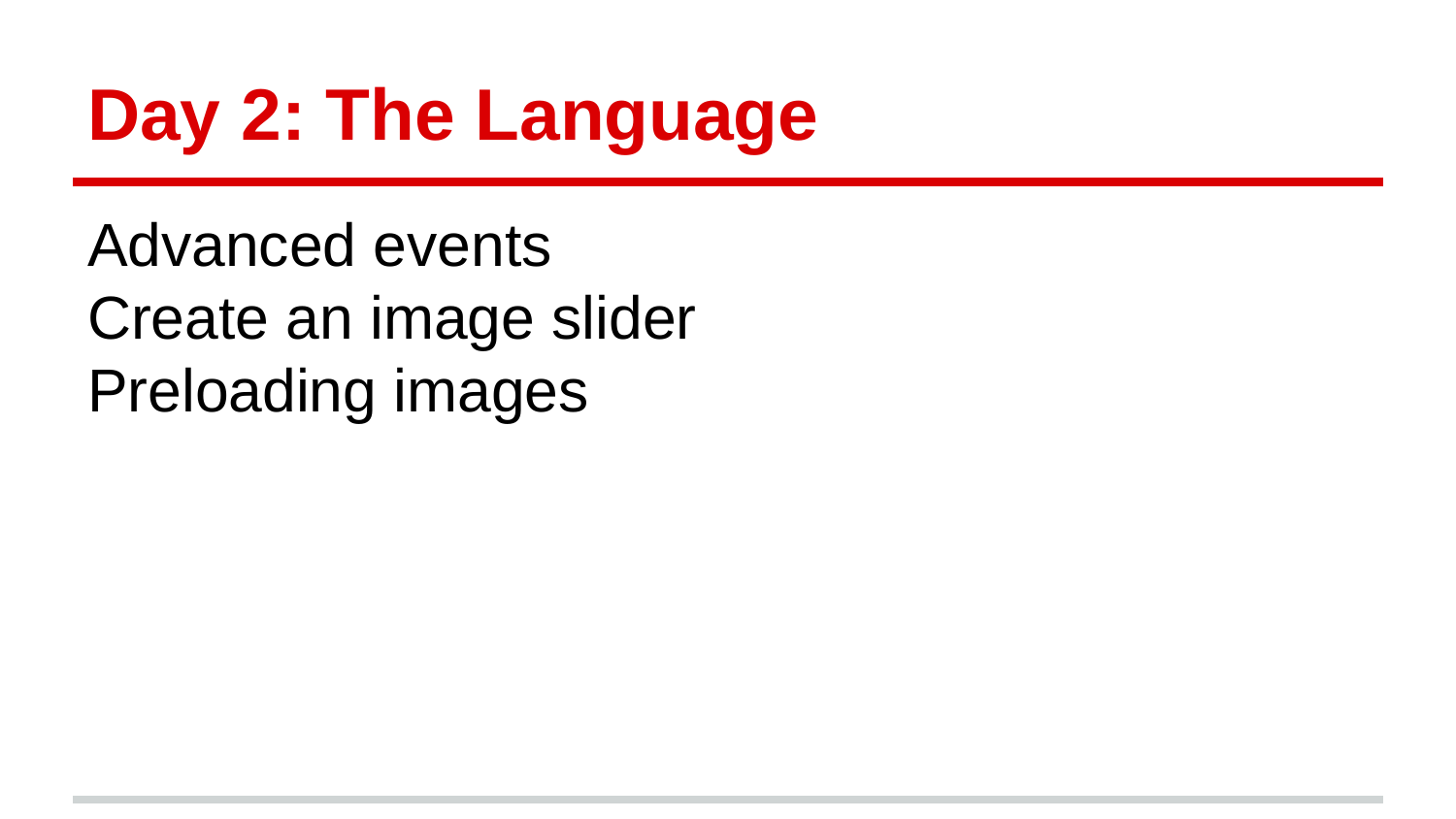

# Day 2: The Language
Advanced events
Create an image slider
Preloading images